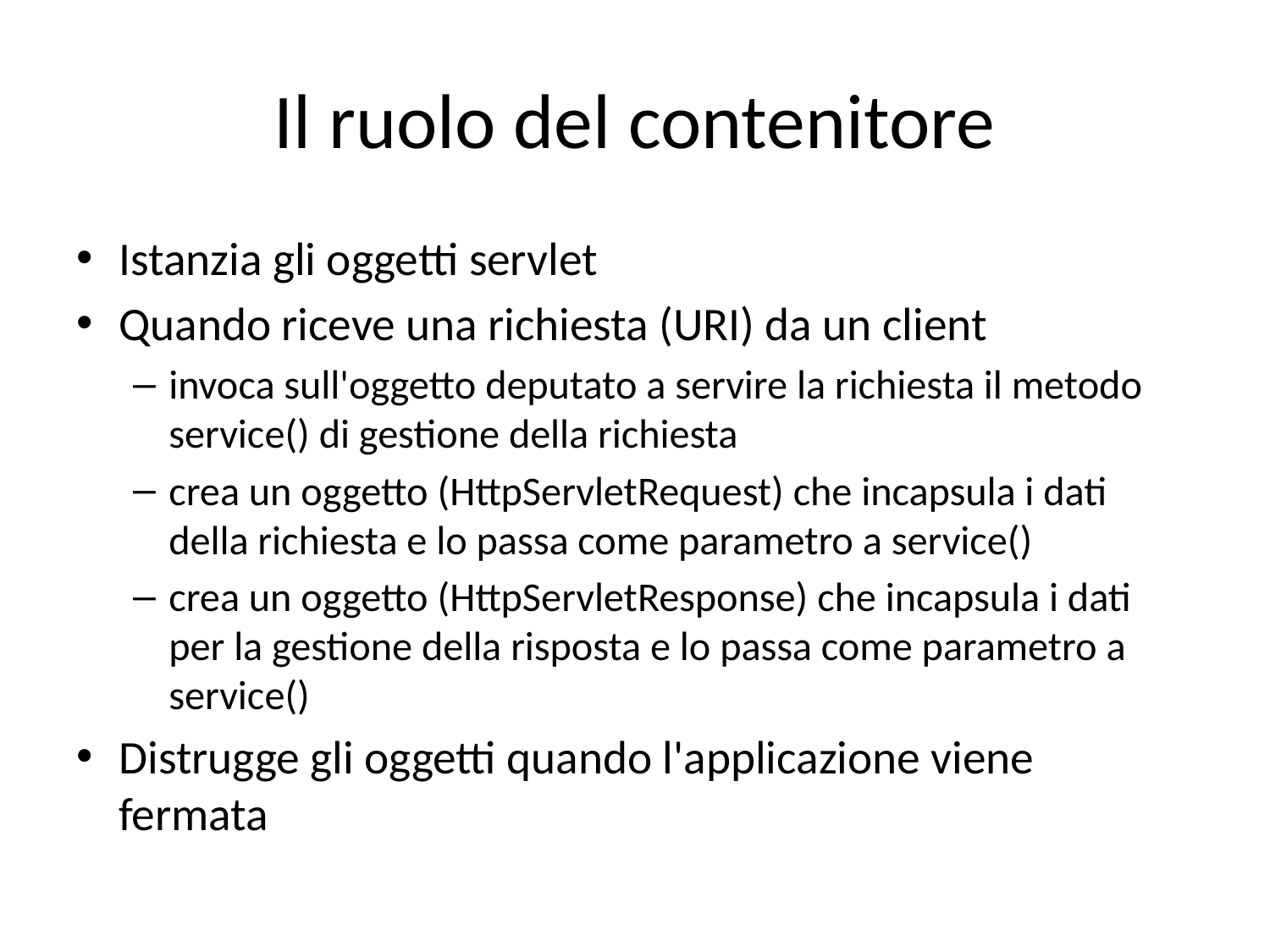

# Il ruolo del contenitore
Istanzia gli oggetti servlet
Quando riceve una richiesta (URI) da un client
invoca sull'oggetto deputato a servire la richiesta il metodo service() di gestione della richiesta
crea un oggetto (HttpServletRequest) che incapsula i dati della richiesta e lo passa come parametro a service()
crea un oggetto (HttpServletResponse) che incapsula i dati per la gestione della risposta e lo passa come parametro a service()
Distrugge gli oggetti quando l'applicazione viene fermata